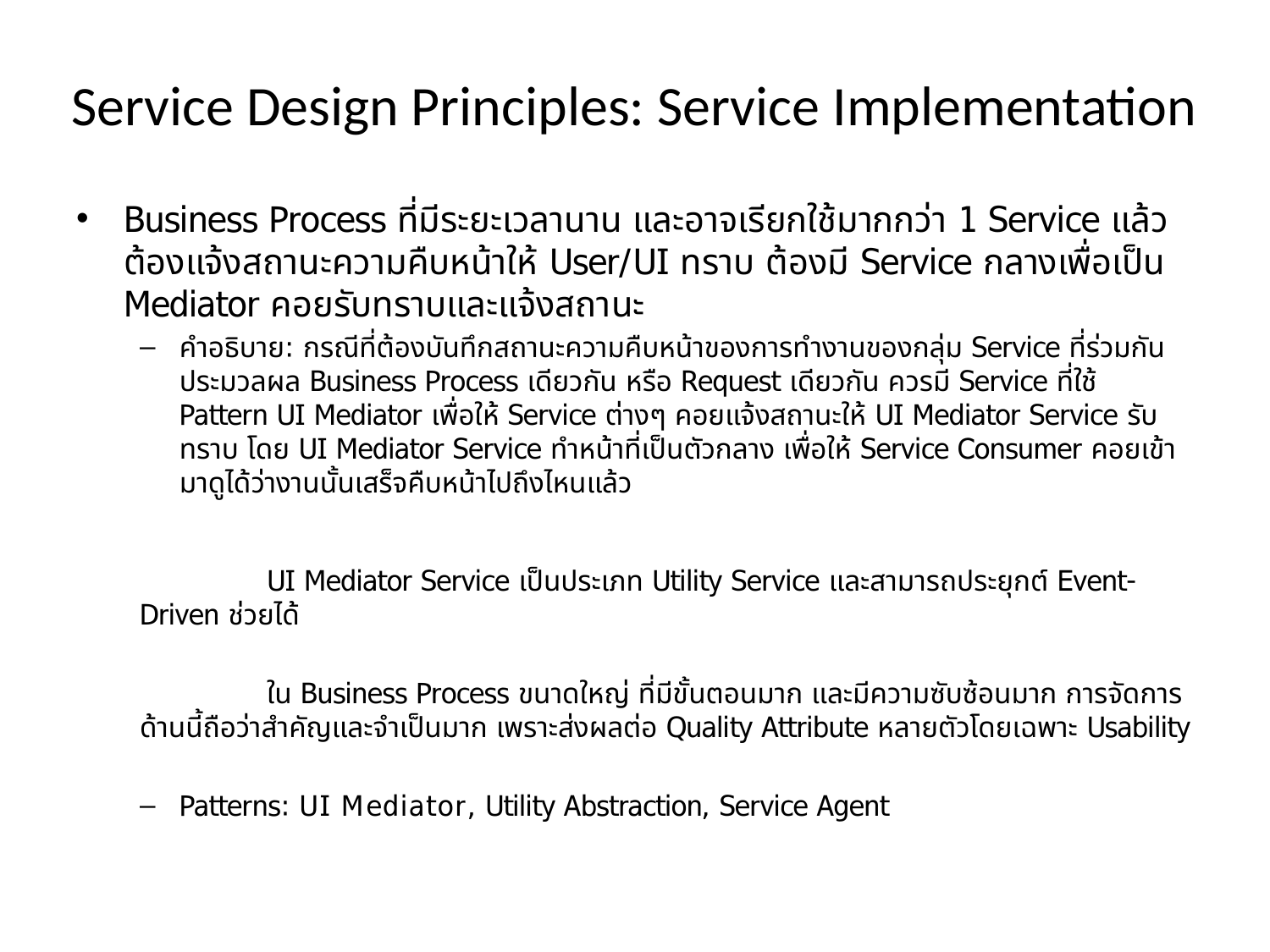

# Service Design Principles: Service Implementation
Business Process ที่มีระยะเวลานาน และอาจเรียกใช้มากกว่า 1 Service แล้วต้องแจ้งสถานะความคืบหน้าให้ User/UI ทราบ ต้องมี Service กลางเพื่อเป็น Mediator คอยรับทราบและแจ้งสถานะ
คำอธิบาย: กรณีที่ต้องบันทึกสถานะความคืบหน้าของการทำงานของกลุ่ม Service ที่ร่วมกันประมวลผล Business Process เดียวกัน หรือ Request เดียวกัน ควรมี Service ที่ใช้ Pattern UI Mediator เพื่อให้ Service ต่างๆ คอยแจ้งสถานะให้ UI Mediator Service รับทราบ โดย UI Mediator Service ทำหน้าที่เป็นตัวกลาง เพื่อให้ Service Consumer คอยเข้ามาดูได้ว่างานนั้นเสร็จคืบหน้าไปถึงไหนแล้ว

	UI Mediator Service เป็นประเภท Utility Service และสามารถประยุกต์ Event-Driven ช่วยได้

	ใน Business Process ขนาดใหญ่ ที่มีขั้นตอนมาก และมีความซับซ้อนมาก การจัดการด้านนี้ถือว่าสำคัญและจำเป็นมาก เพราะส่งผลต่อ Quality Attribute หลายตัวโดยเฉพาะ Usability

Patterns: UI Mediator, Utility Abstraction, Service Agent